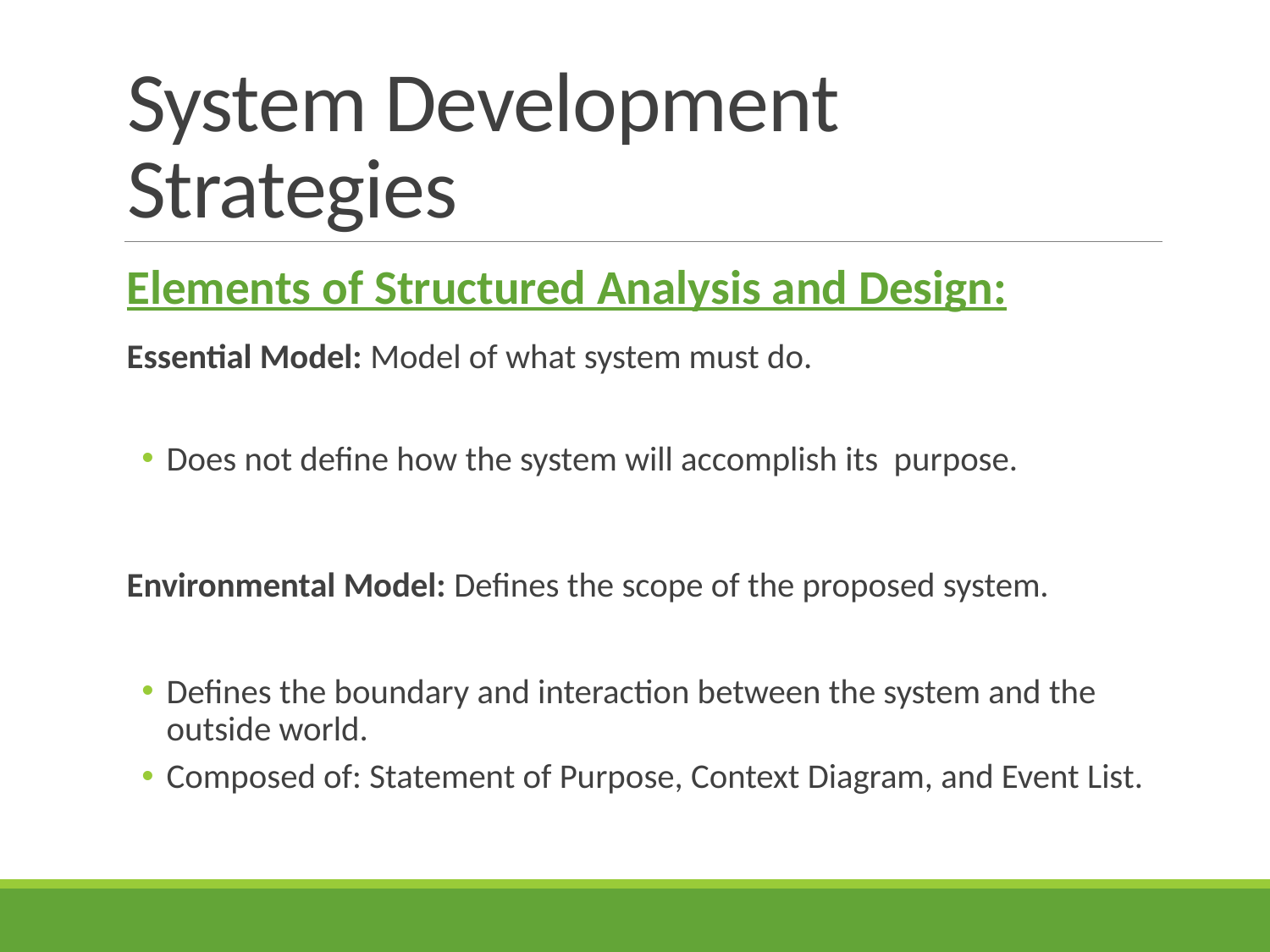

# System Development Strategies
Elements of Structured Analysis and Design:
Essential Model: Model of what system must do.

Does not define how the system will accomplish its  purpose.

Environmental Model: Defines the scope of the proposed system.

Defines the boundary and interaction between the system and the outside world.
Composed of: Statement of Purpose, Context Diagram, and Event List.